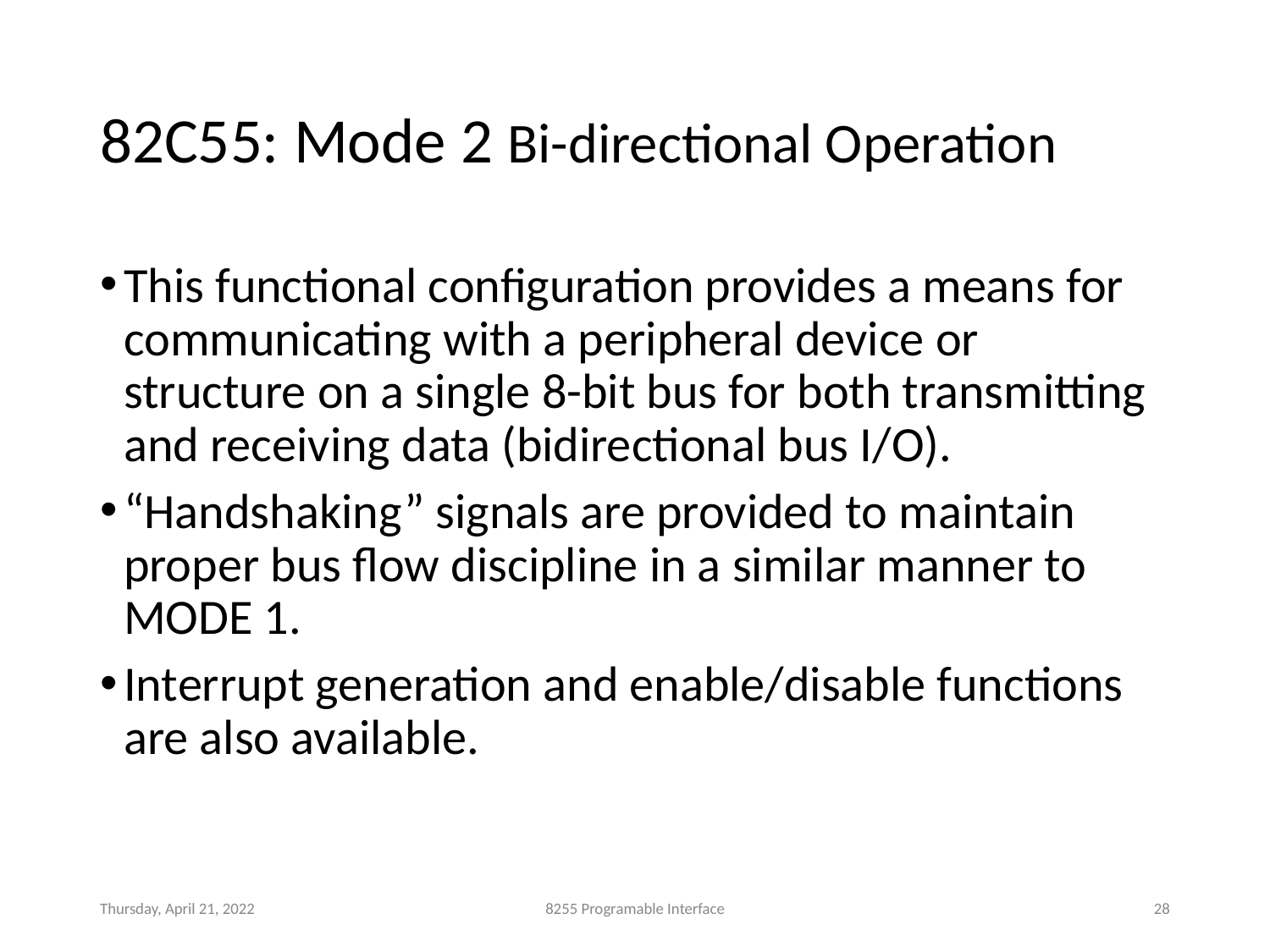

# 82C55: Mode 2 Bi-directional Operation
This functional configuration provides a means for communicating with a peripheral device or structure on a single 8-bit bus for both transmitting and receiving data (bidirectional bus I/O).
“Handshaking” signals are provided to maintain proper bus flow discipline in a similar manner to MODE 1.
Interrupt generation and enable/disable functions are also available.
Thursday, April 21, 2022
8255 Programable Interface
28